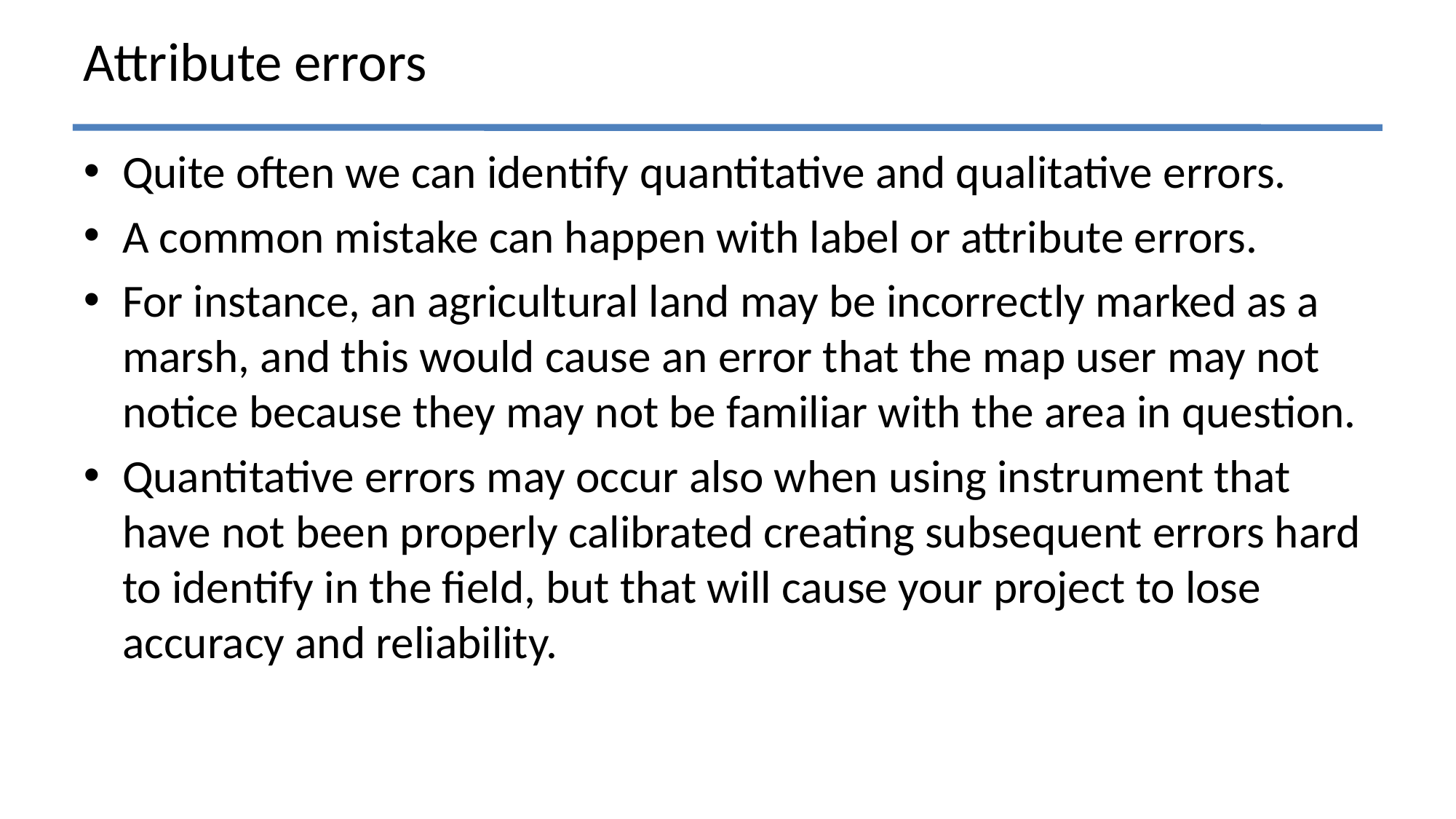

# Attribute errors
Quite often we can identify quantitative and qualitative errors.
A common mistake can happen with label or attribute errors.
For instance, an agricultural land may be incorrectly marked as a marsh, and this would cause an error that the map user may not notice because they may not be familiar with the area in question.
Quantitative errors may occur also when using instrument that have not been properly calibrated creating subsequent errors hard to identify in the field, but that will cause your project to lose accuracy and reliability.